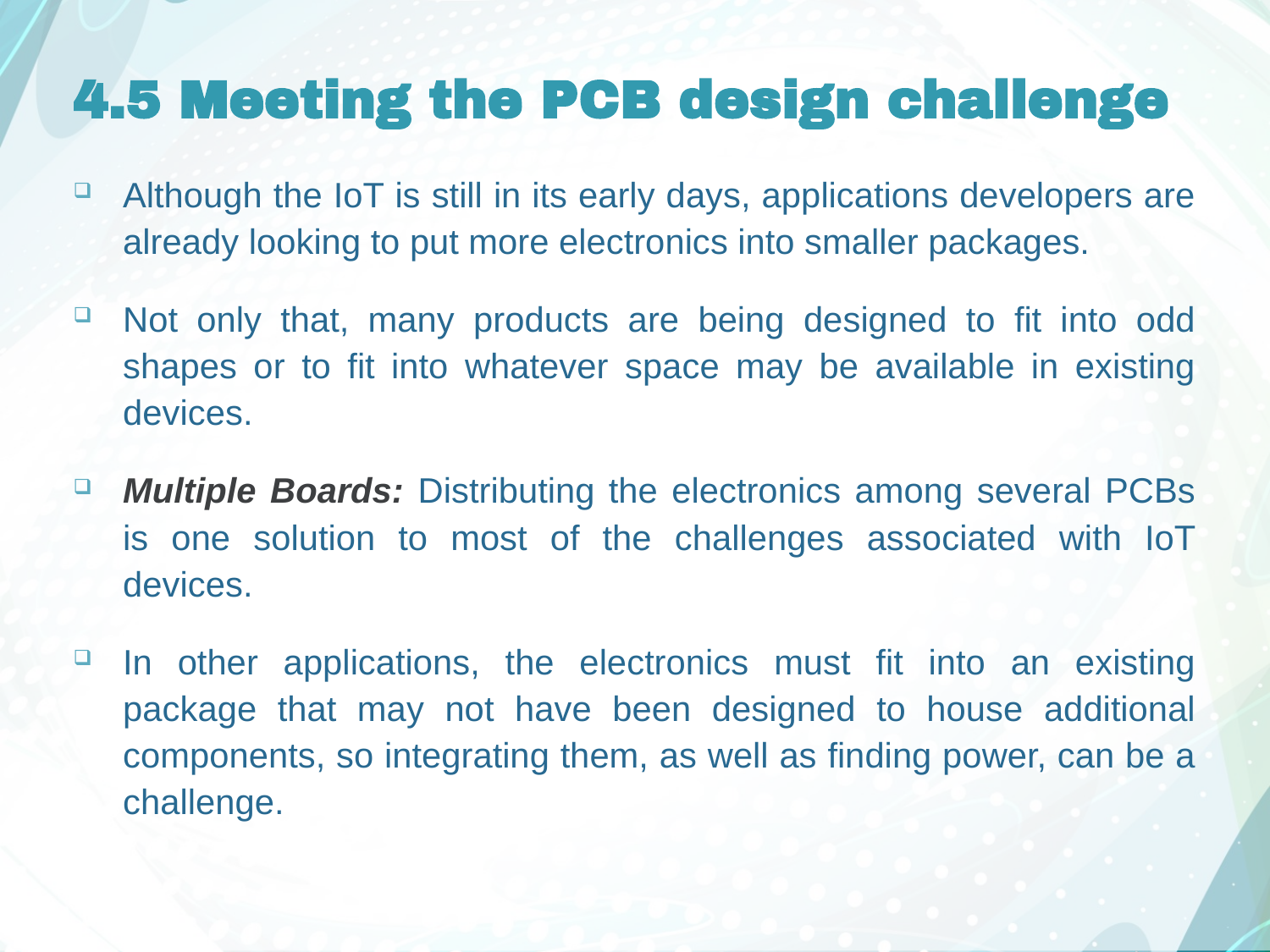

# 4.5 Meeting the PCB design challenge
Although the IoT is still in its early days, applications developers are already looking to put more electronics into smaller packages.
Not only that, many products are being designed to fit into odd shapes or to fit into whatever space may be available in existing devices.
Multiple Boards: Distributing the electronics among several PCBs is one solution to most of the challenges associated with IoT devices.
In other applications, the electronics must fit into an existing package that may not have been designed to house additional components, so integrating them, as well as finding power, can be a challenge.